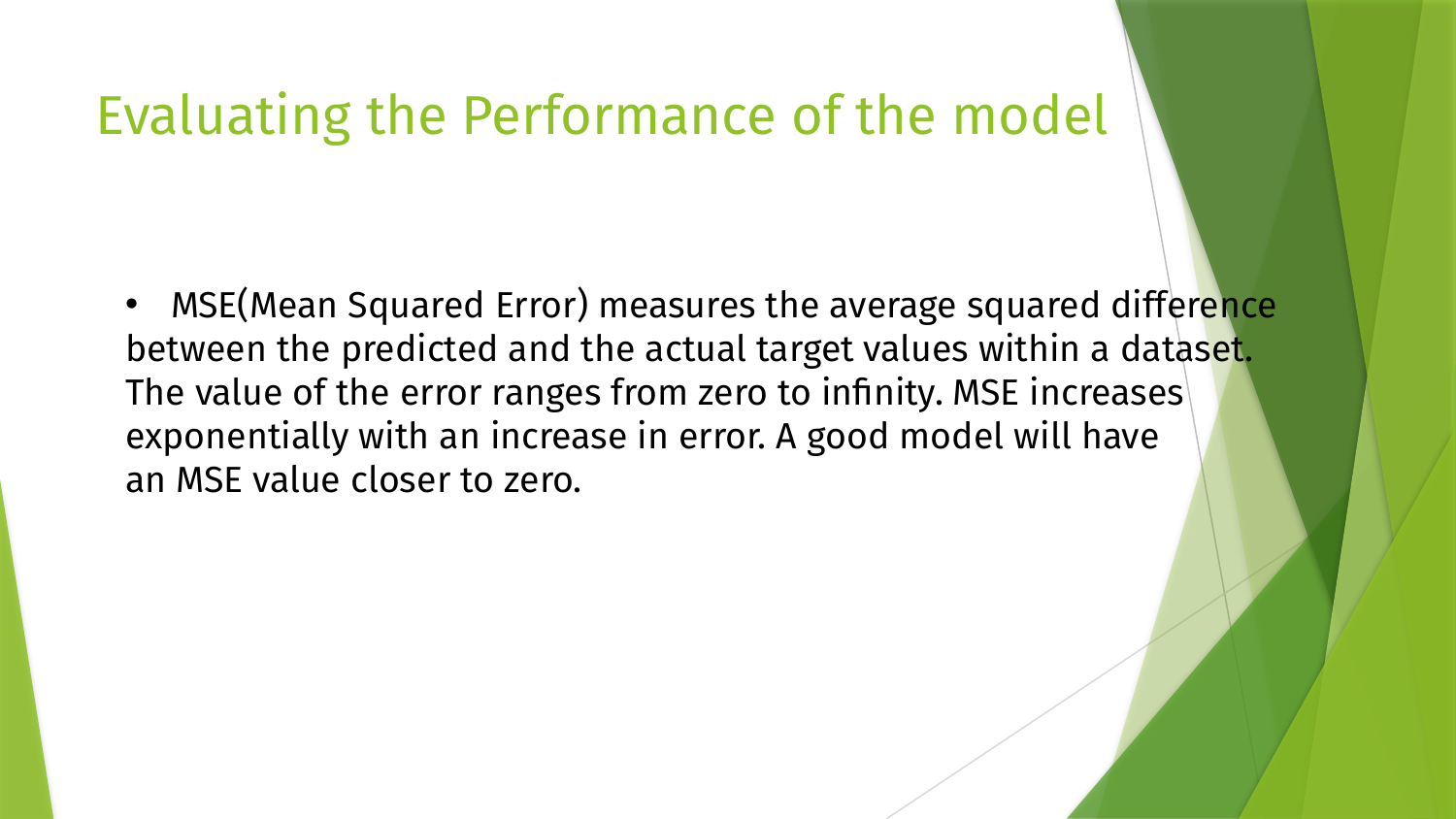

# Evaluating the Performance of the model

MSE(Mean Squared Error) measures the average squared difference
between the predicted and the actual target values within a dataset.
The value of the error ranges from zero to infinity. MSE increases
exponentially with an increase in error. A good model will have
an MSE value closer to zero.